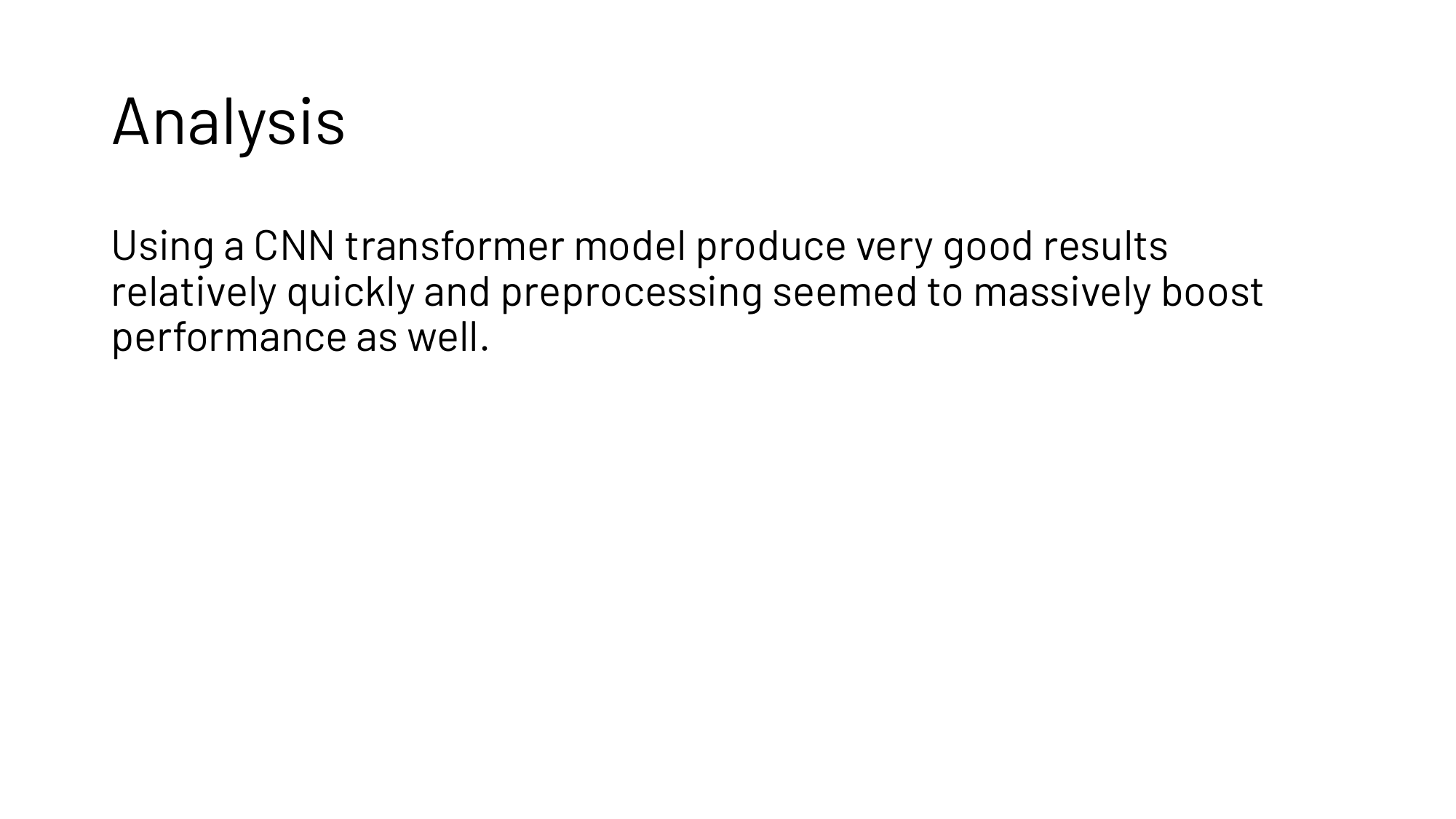

# Analysis
Using a CNN transformer model produce very good results relatively quickly and preprocessing seemed to massively boost performance as well.